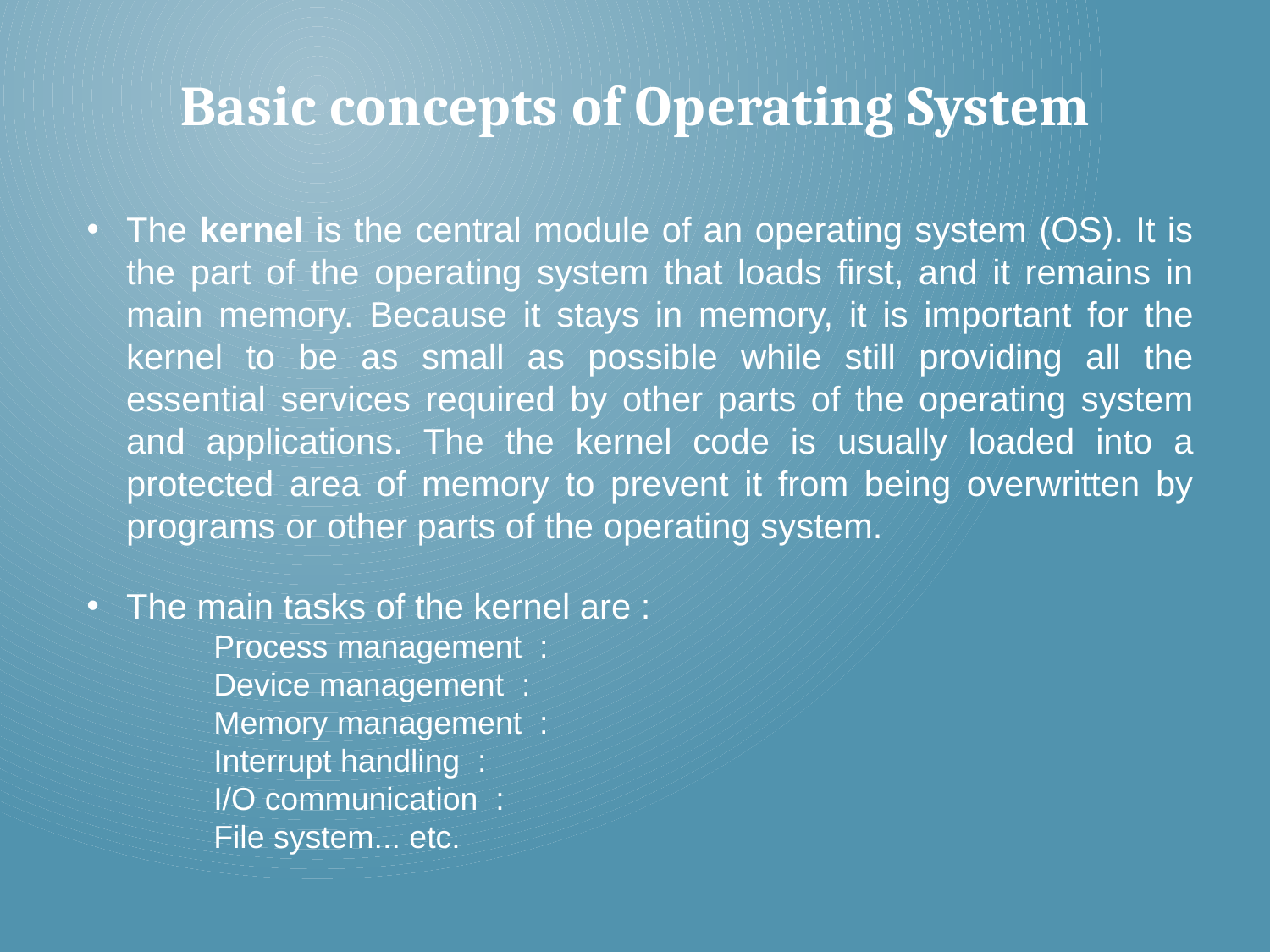

Basic concepts of Operating System
The kernel is the central module of an operating system (OS). It is the part of the operating system that loads first, and it remains in main memory. Because it stays in memory, it is important for the kernel to be as small as possible while still providing all the essential services required by other parts of the operating system and applications. The the kernel code is usually loaded into a protected area of memory to prevent it from being overwritten by programs or other parts of the operating system.

The main tasks of the kernel are :
	Process management  :
	Device management  :
	Memory management  :
	Interrupt handling  :
	I/O communication  :
	File system... etc.